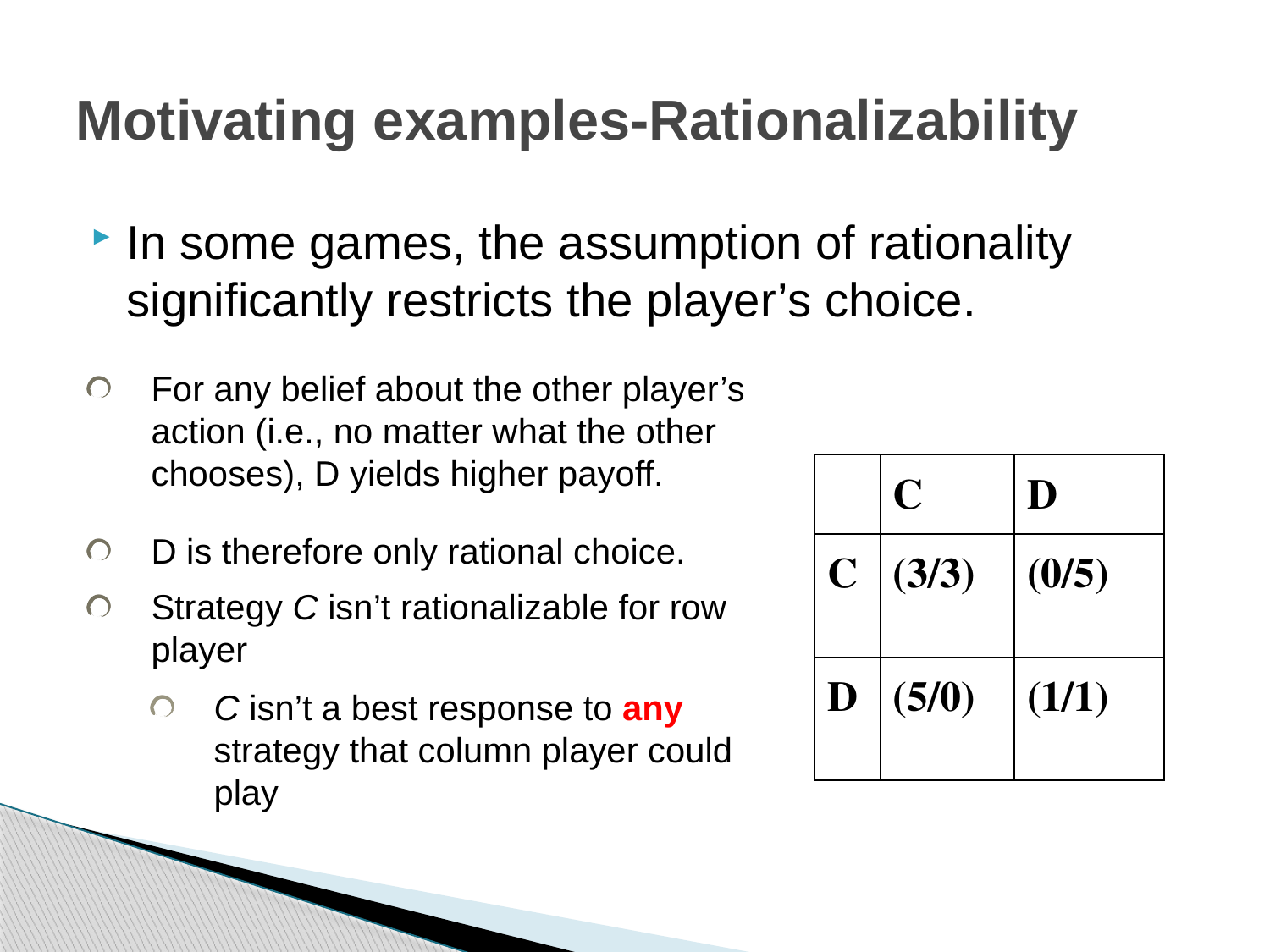

# Motivating examples-Rationalizability
In some games, the assumption of rationality significantly restricts the player’s choice.

For any belief about the other player’s action (i.e., no matter what the other chooses), D yields higher payoff.
D is therefore only rational choice.
Strategy C isn’t rationalizable for row player
C isn’t a best response to any strategy that column player could play

|  | C | D |
| --- | --- | --- |
| C | (3/3) | (0/5) |
| D | (5/0) | (1/1) |